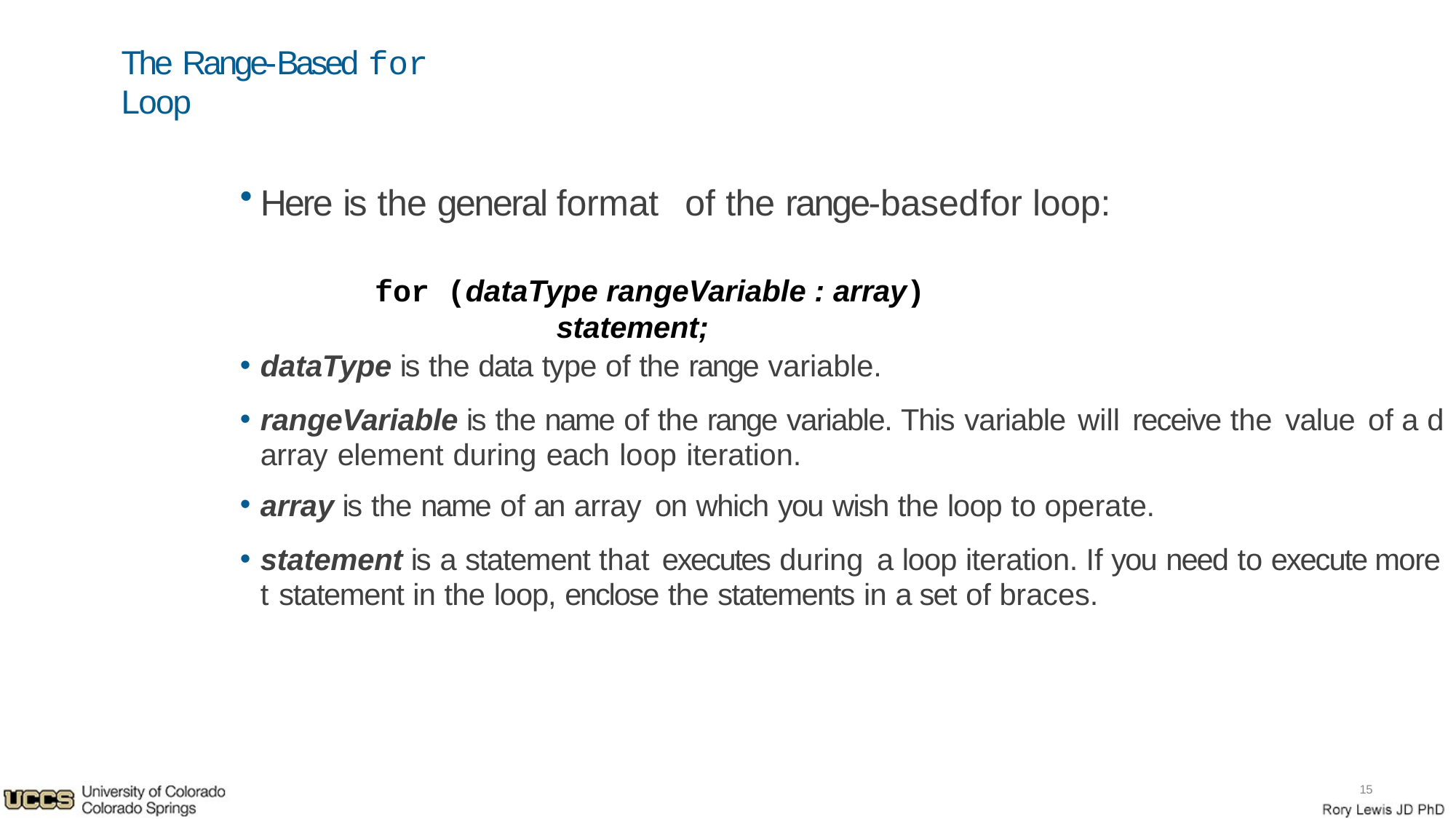

# The Range-Based for Loop
Here is the general format	of the range-based	for loop:

for (dataType rangeVariable : array) statement;
dataType is the data type of the range variable.
rangeVariable is the name of the range variable. This variable will receive the value of a d array element during each loop iteration.
array is the name of an array on which you wish the loop to operate.
statement is a statement that executes during a loop iteration. If you need to execute more t statement in the loop, enclose the statements in a set of braces.
15